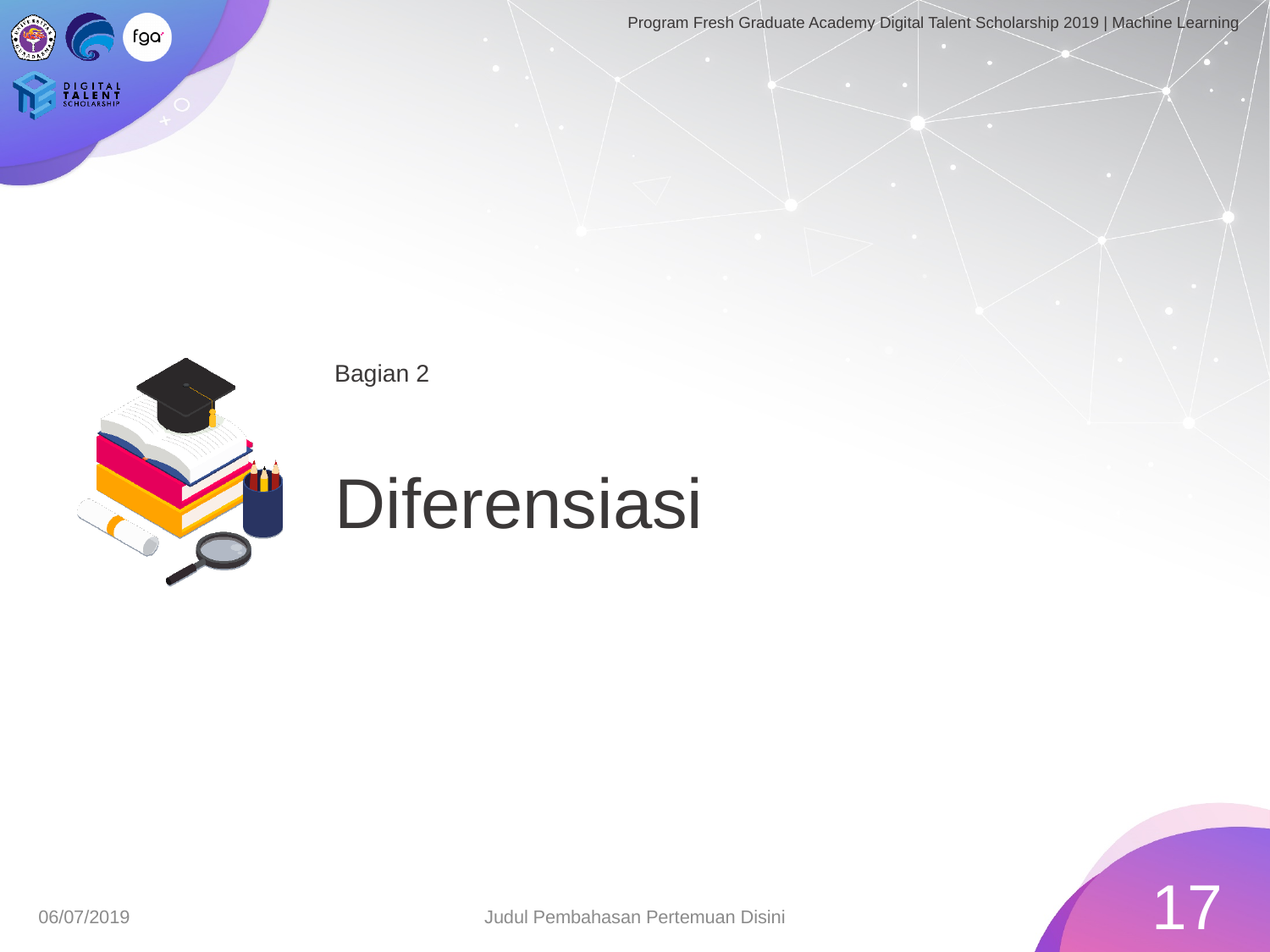

Bagian 2
# Diferensiasi
17
06/07/2019
Judul Pembahasan Pertemuan Disini